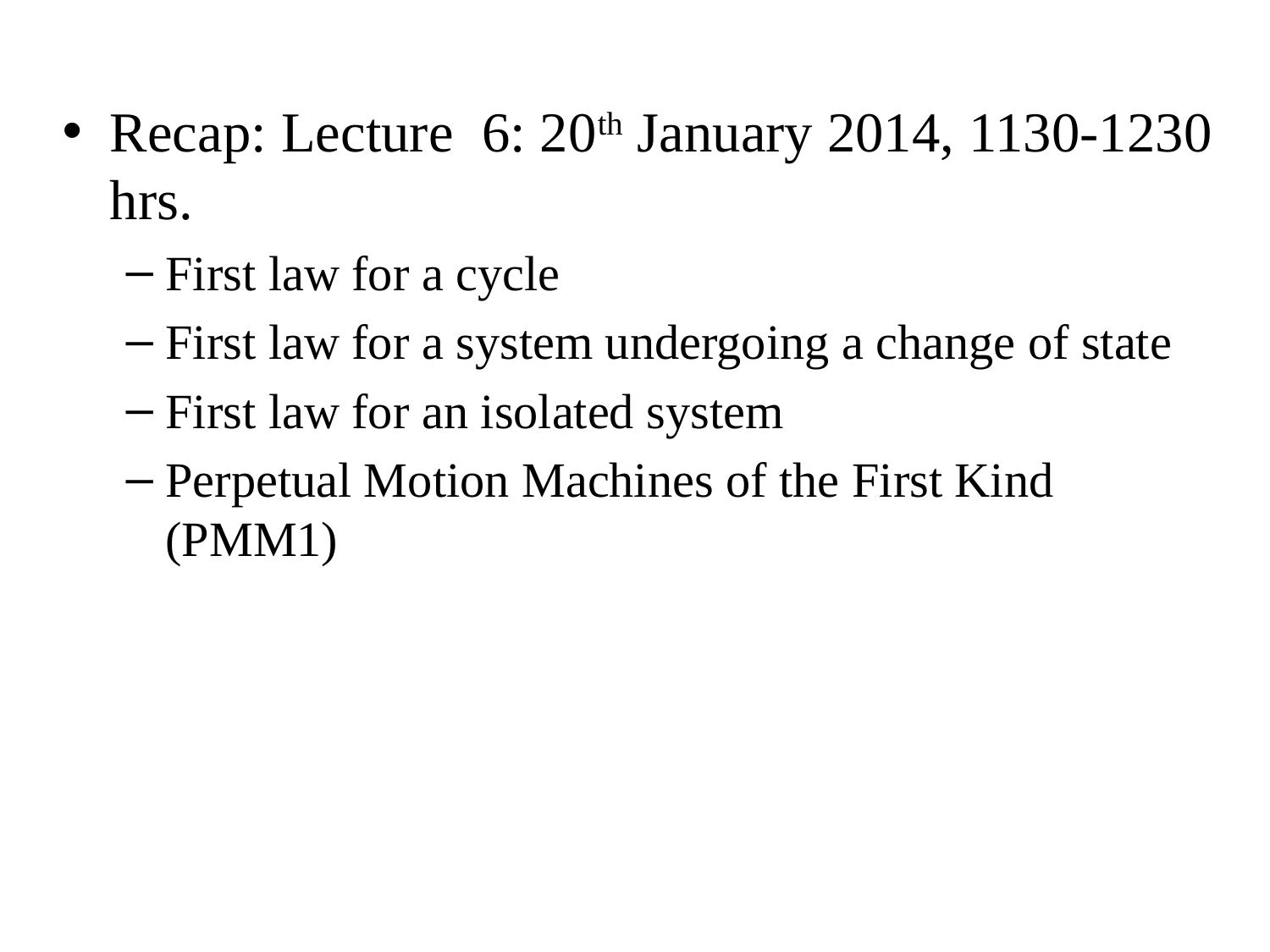

Recap: Lecture  6: 20th January 2014, 1130-1230 hrs.
First law for a cycle
First law for a system undergoing a change of state
First law for an isolated system
Perpetual Motion Machines of the First Kind (PMM1)